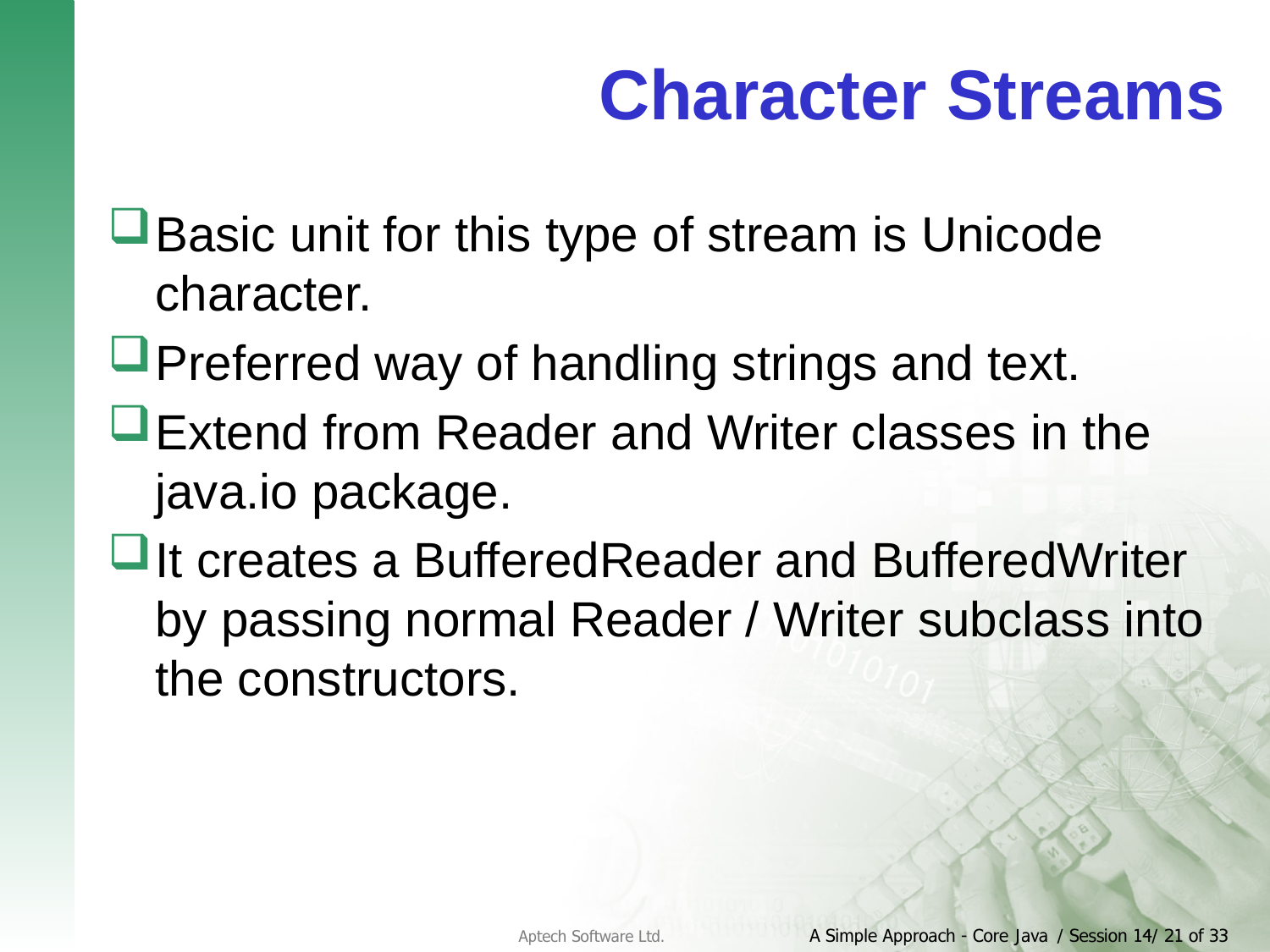

# Character Streams
Basic unit for this type of stream is Unicode character.
Preferred way of handling strings and text.
Extend from Reader and Writer classes in the java.io package.
It creates a BufferedReader and BufferedWriter by passing normal Reader / Writer subclass into the constructors.